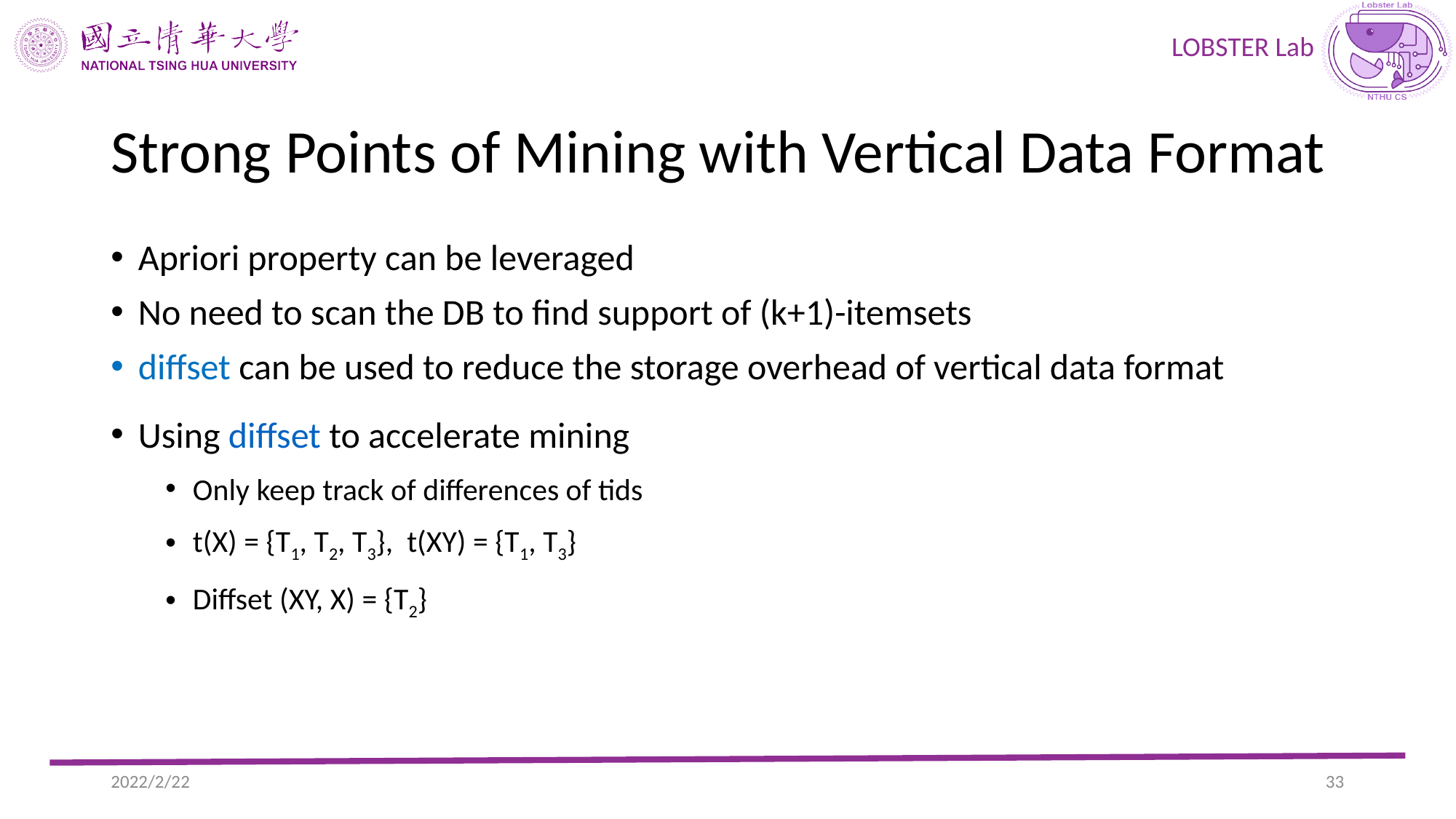

# Strong Points of Mining with Vertical Data Format
Apriori property can be leveraged
No need to scan the DB to find support of (k+1)-itemsets
diffset can be used to reduce the storage overhead of vertical data format
Using diffset to accelerate mining
Only keep track of differences of tids
t(X) = {T1, T2, T3},  t(XY) = {T1, T3}
Diffset (XY, X) = {T2}

2022/2/22

33